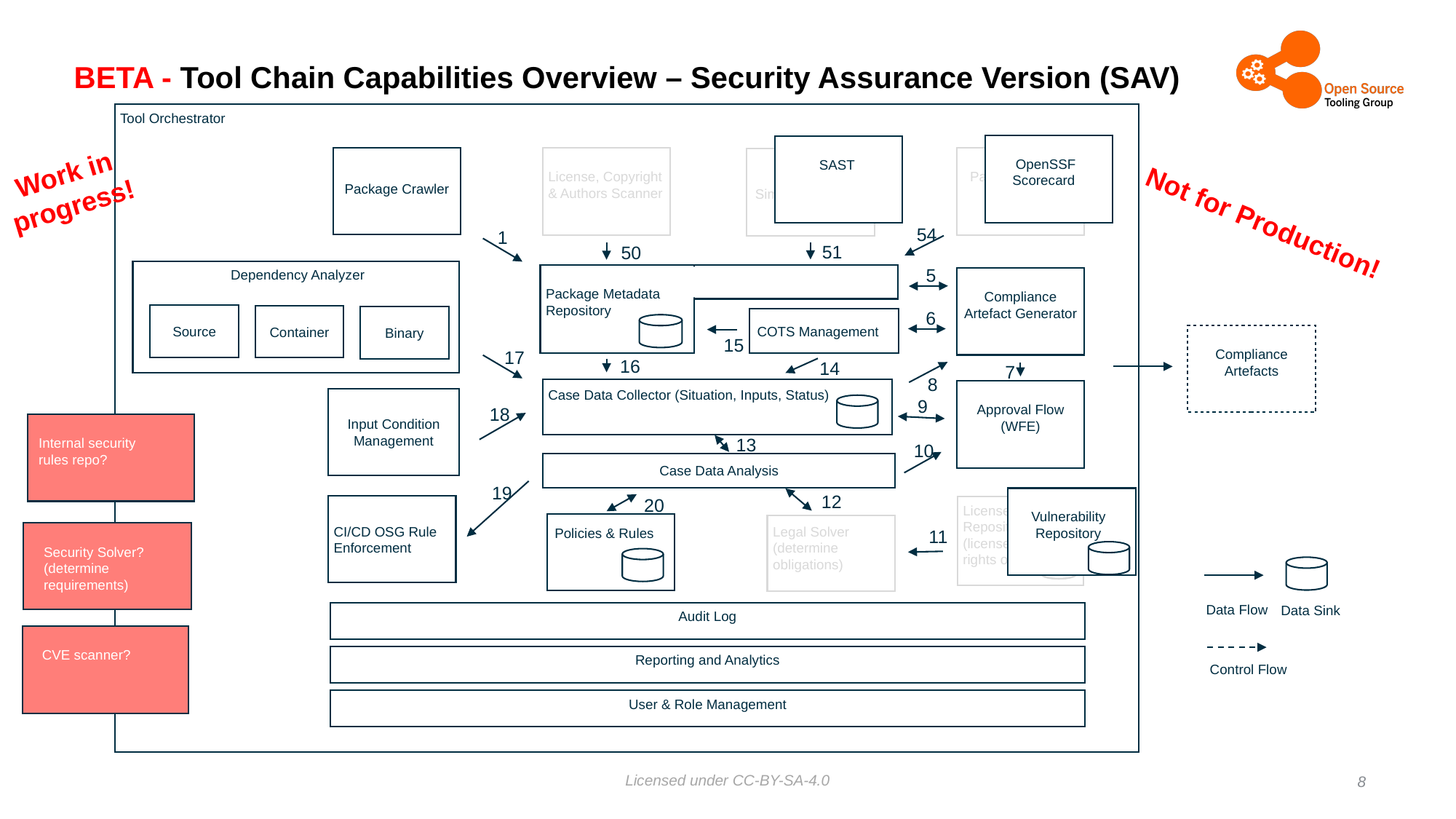

# BETA - Tool Chain Capabilities Overview – Security Assurance Version (SAV)
Tool Orchestrator

OpenSSF
Scorecard

SAST

Package Crawler

License, Copyright & Authors Scanner

Package Source Archive

Snippet & Similarity Scanner
(forensics)
Work in
progress!
Not for Production!
54
1
51
50
5
6
15
17
16
14
7
8
9
18
13
10
19
12
20
11

Dependency Analyzer

Source
Container
Binary

Package Metadata Repository

Compliance Artefact Generator

COTS Management

Compliance Artefacts

Case Data Collector (Situation, Inputs, Status)

Approval Flow (WFE)
Input Condition Management

Internal security
rules repo?

Case Data Analysis

Vulnerability Repository

CI/CD OSG Rule Enforcement

License Repository (license facts, rights obligations)

Policies & Rules

Legal Solver (determine obligations)

Security Solver?
(determine requirements)

Data Flow
Data Sink

Audit Log

CVE scanner?

Reporting and Analytics

Control Flow

User & Role Management
8